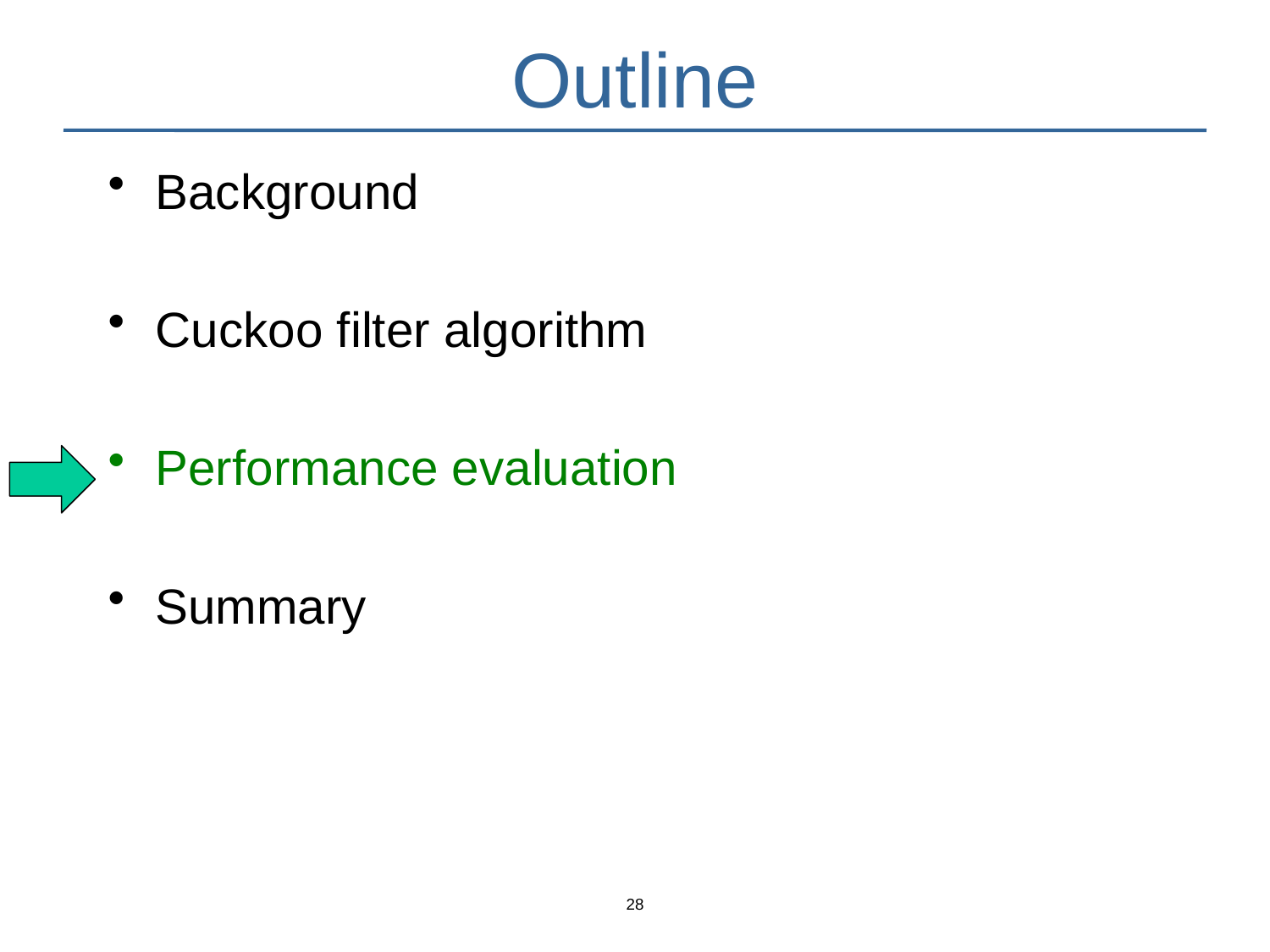

# Outline
Background

Cuckoo filter algorithm

Performance evaluation

Summary

28